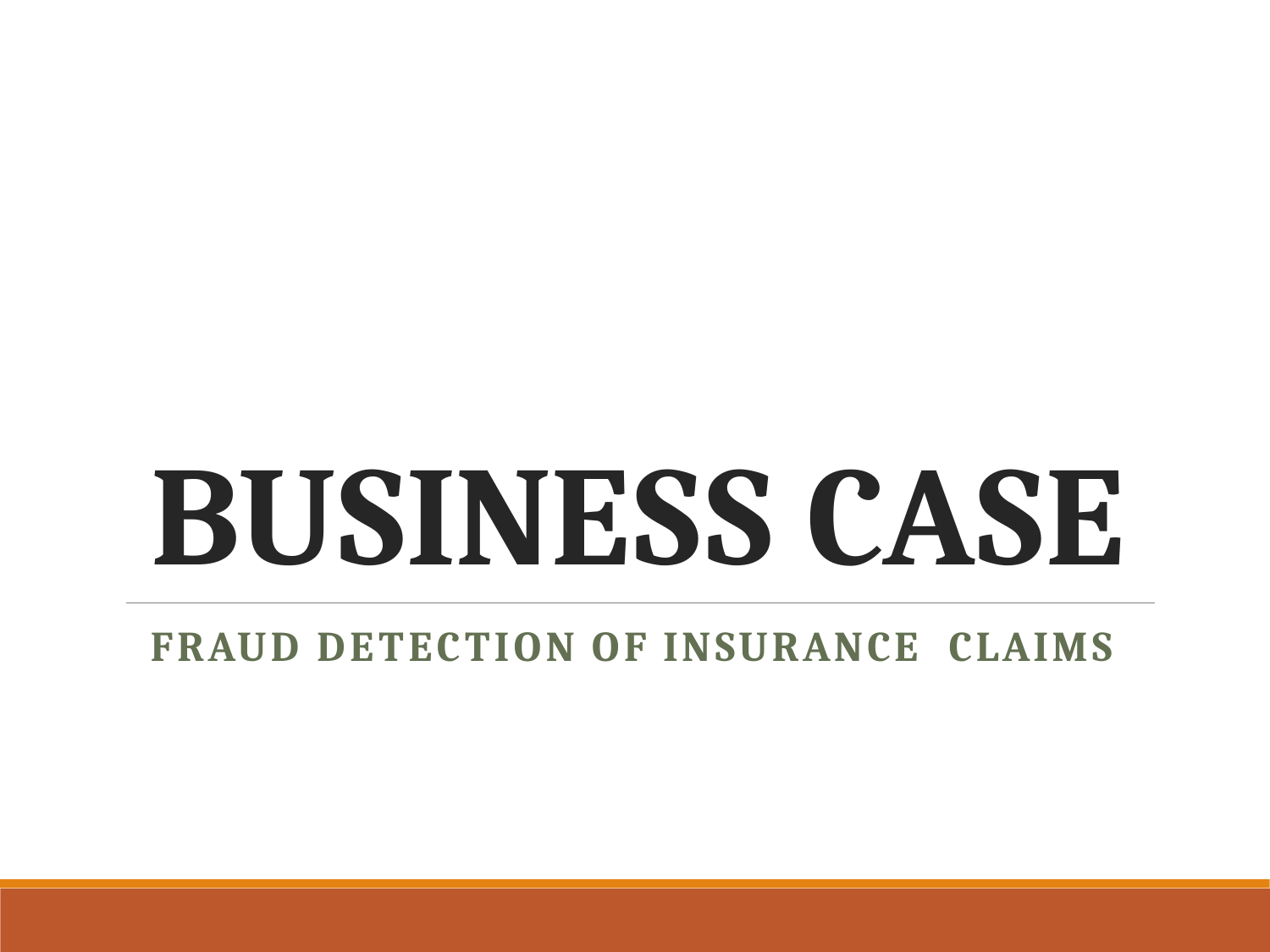

# BUSINESS CASE
Fraud detection of INSURAnce  Claims